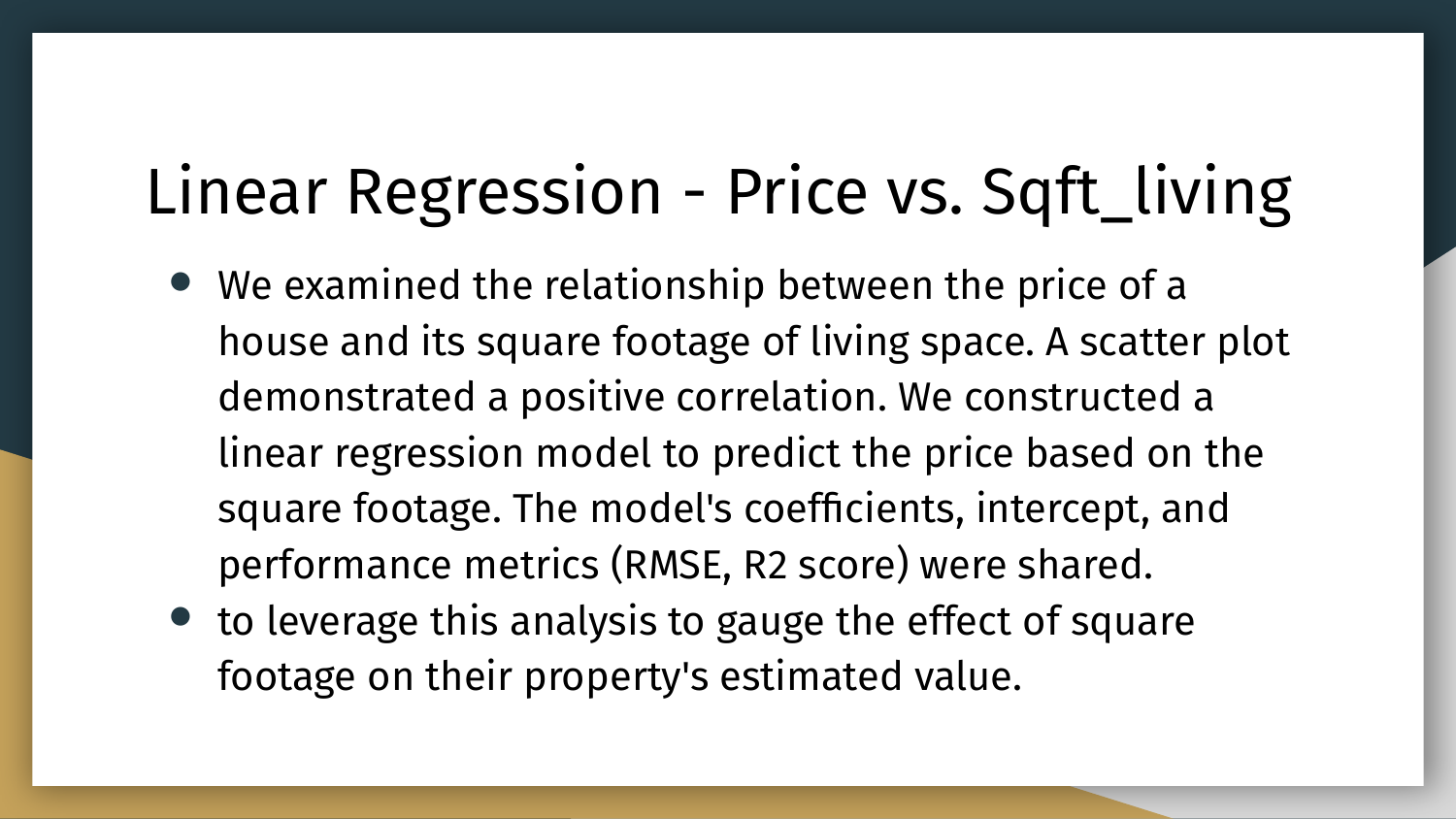

# Linear Regression - Price vs. Sqft_living
We examined the relationship between the price of a house and its square footage of living space. A scatter plot demonstrated a positive correlation. We constructed a linear regression model to predict the price based on the square footage. The model's coefficients, intercept, and performance metrics (RMSE, R2 score) were shared.
to leverage this analysis to gauge the effect of square footage on their property's estimated value.